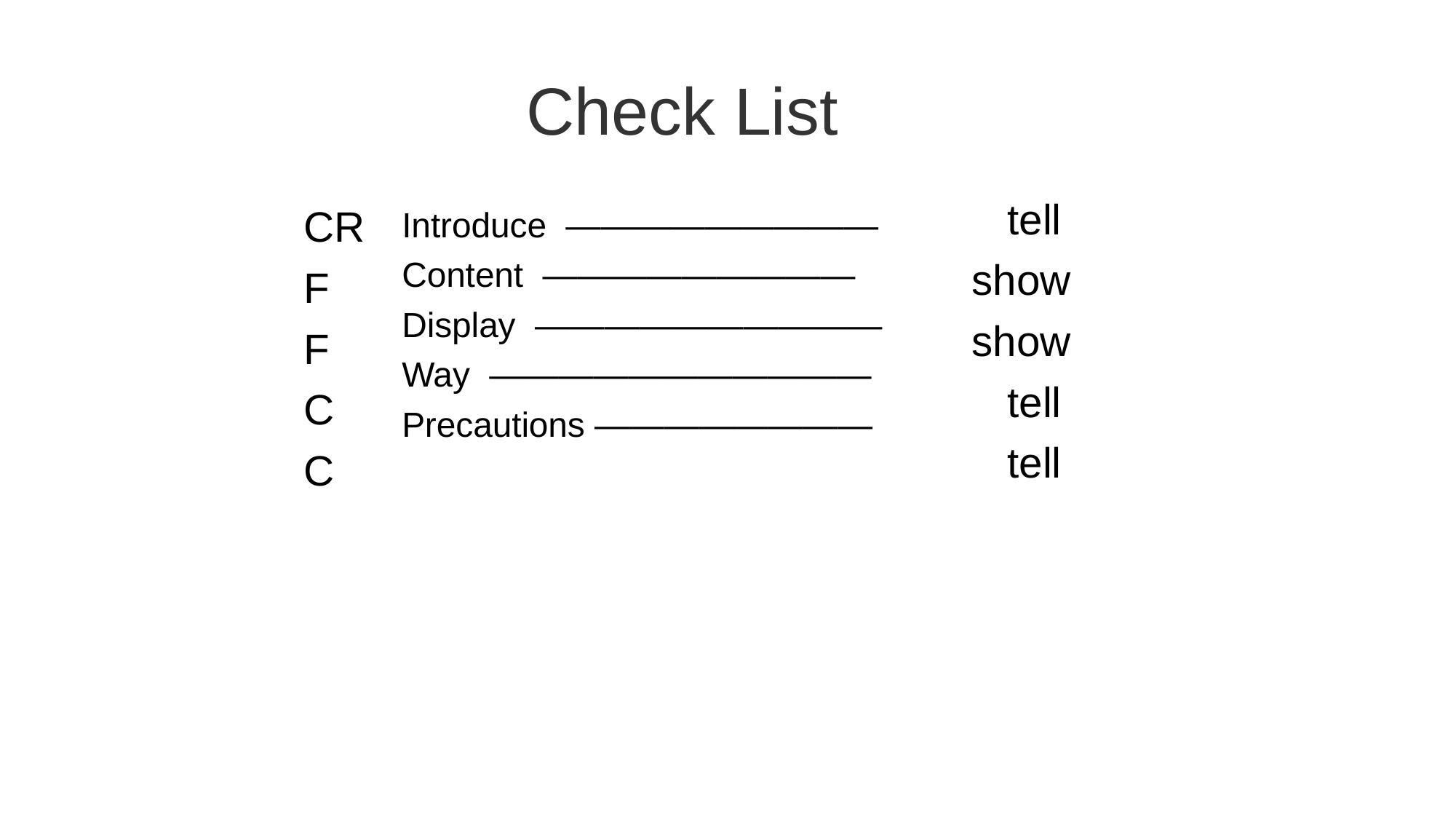

# Check List
   tell
show
show
   tell
   tell
CR
F
F
C
C
Introduce  —————————
Content  —————————
Display  ——————————
Way  ———————————
Precautions ————————